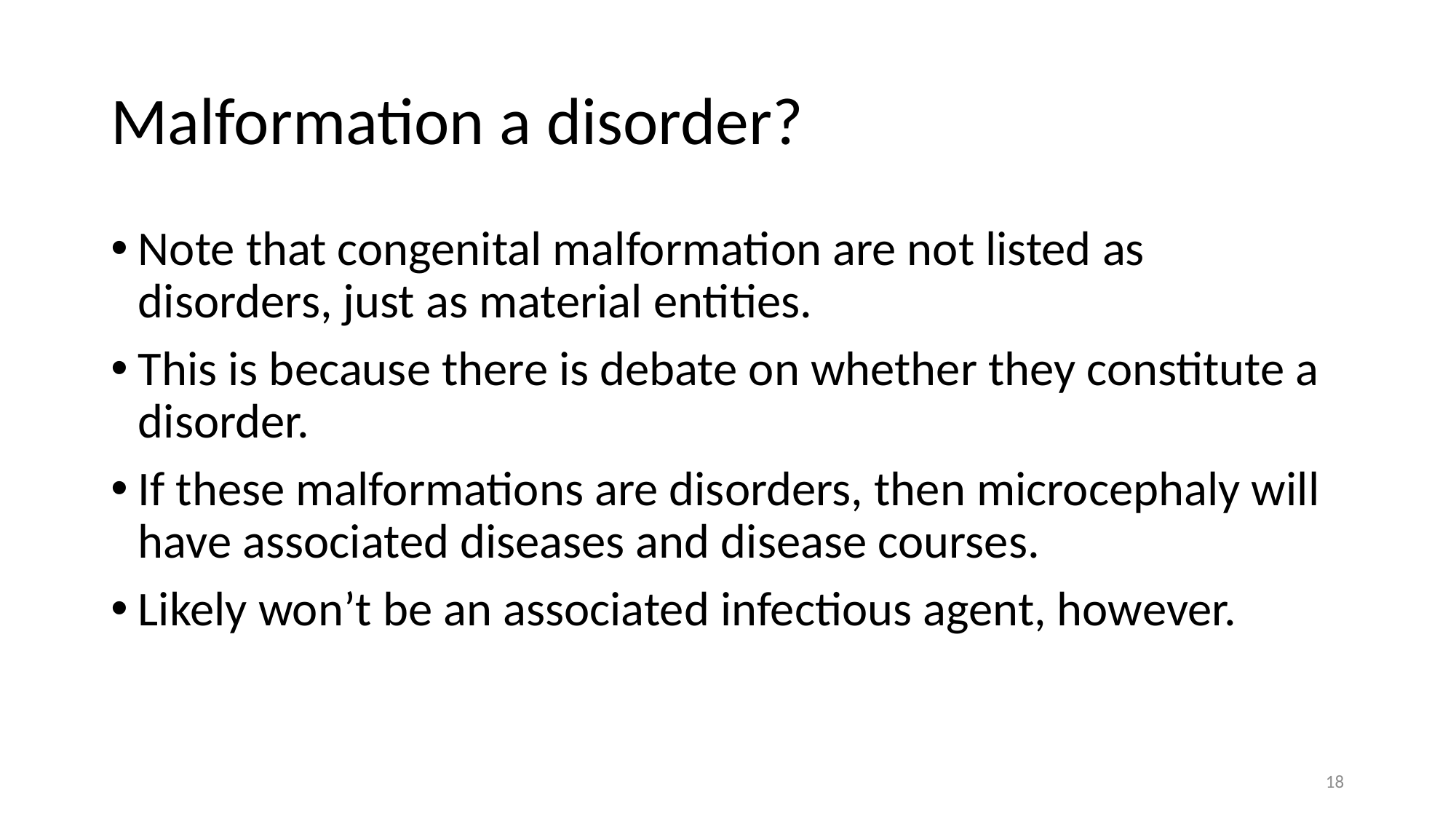

# Malformation a disorder?
Note that congenital malformation are not listed as disorders, just as material entities.
This is because there is debate on whether they constitute a disorder.
If these malformations are disorders, then microcephaly will have associated diseases and disease courses.
Likely won’t be an associated infectious agent, however.
18